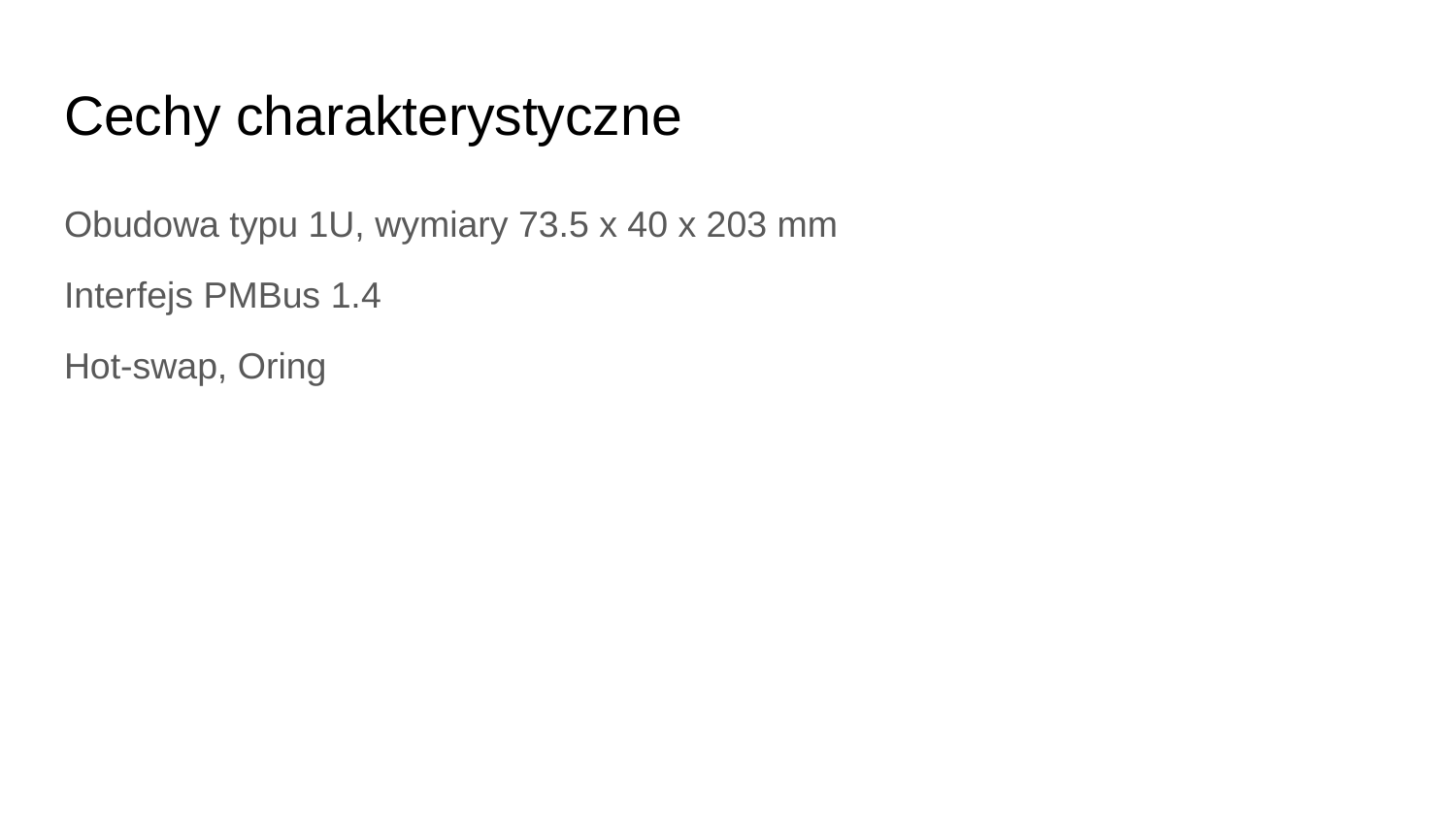

# Cechy charakterystyczne
Obudowa typu 1U, wymiary 73.5 x 40 x 203 mm
Interfejs PMBus 1.4
Hot-swap, Oring